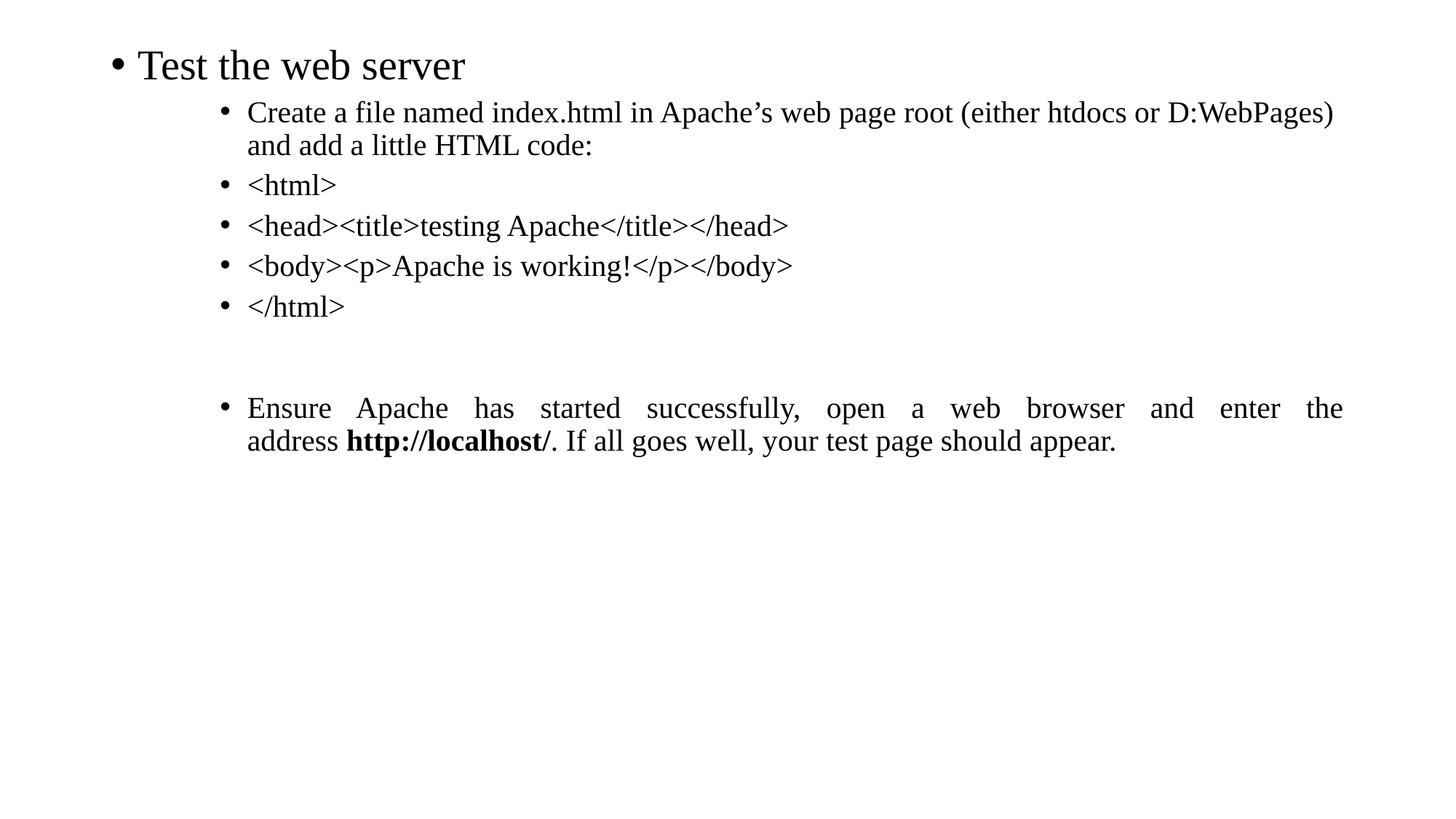

Test the web server
Create a file named index.html in Apache’s web page root (either htdocs or D:WebPages) and add a little HTML code:
<html>
<head><title>testing Apache</title></head>
<body><p>Apache is working!</p></body>
</html>

Ensure Apache has started successfully, open a web browser and enter the address http://localhost/. If all goes well, your test page should appear.